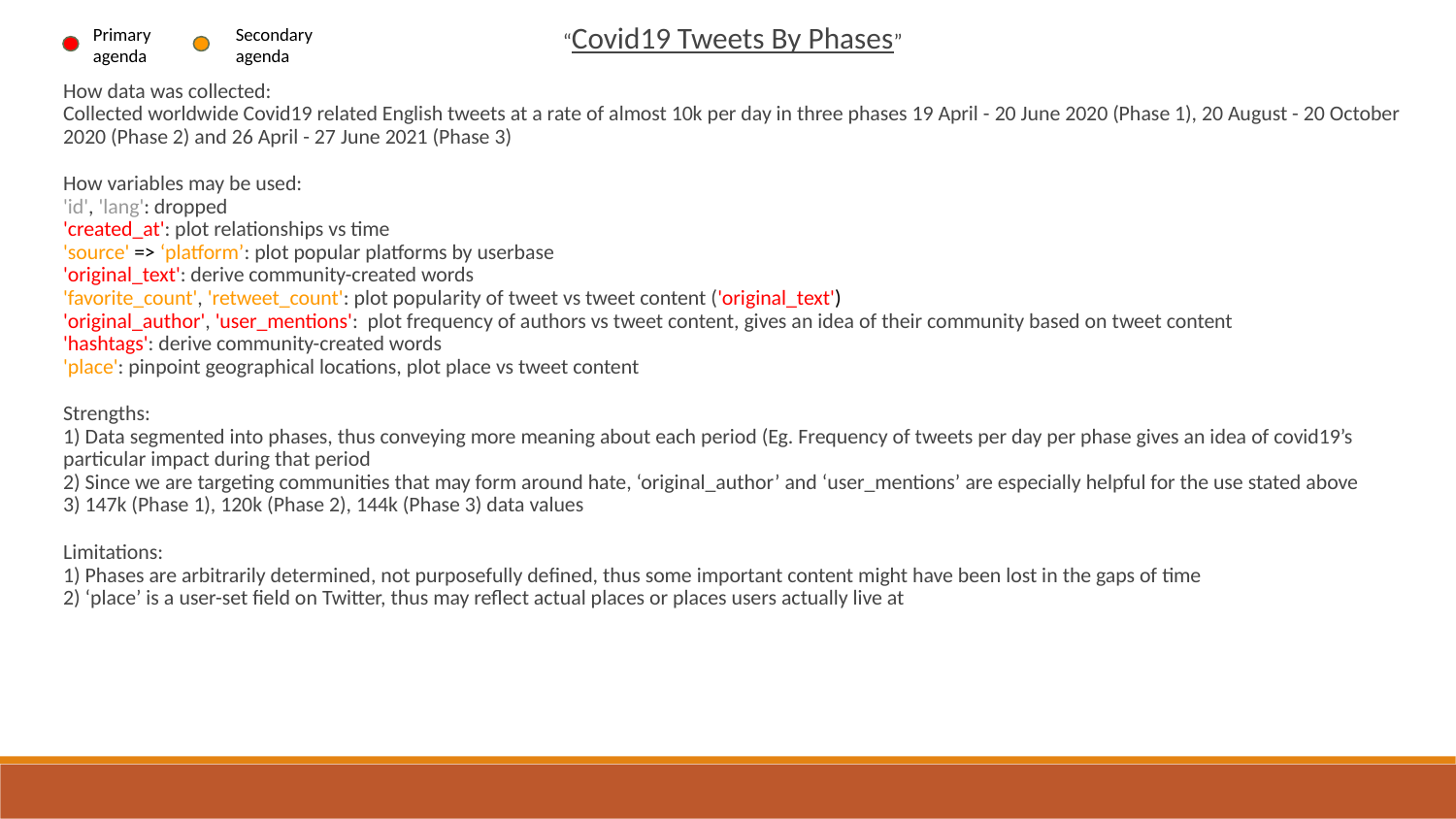

“Covid19 Tweets By Phases”
How data was collected:
Collected worldwide Covid19 related English tweets at a rate of almost 10k per day in three phases 19 April - 20 June 2020 (Phase 1), 20 August - 20 October 2020 (Phase 2) and 26 April - 27 June 2021 (Phase 3)
How variables may be used:
'id', 'lang': dropped
'created_at': plot relationships vs time
'source' => ‘platform’: plot popular platforms by userbase
'original_text': derive community-created words
'favorite_count', 'retweet_count': plot popularity of tweet vs tweet content ('original_text')
'original_author', 'user_mentions':  plot frequency of authors vs tweet content, gives an idea of their community based on tweet content
'hashtags': derive community-created words
'place': pinpoint geographical locations, plot place vs tweet content
Strengths:
1) Data segmented into phases, thus conveying more meaning about each period (Eg. Frequency of tweets per day per phase gives an idea of covid19’s particular impact during that period
2) Since we are targeting communities that may form around hate, ‘original_author’ and ‘user_mentions’ are especially helpful for the use stated above
3) 147k (Phase 1), 120k (Phase 2), 144k (Phase 3) data values
Limitations:
1) Phases are arbitrarily determined, not purposefully defined, thus some important content might have been lost in the gaps of time
2) ‘place’ is a user-set field on Twitter, thus may reflect actual places or places users actually live at
Primary agenda
Secondary agenda